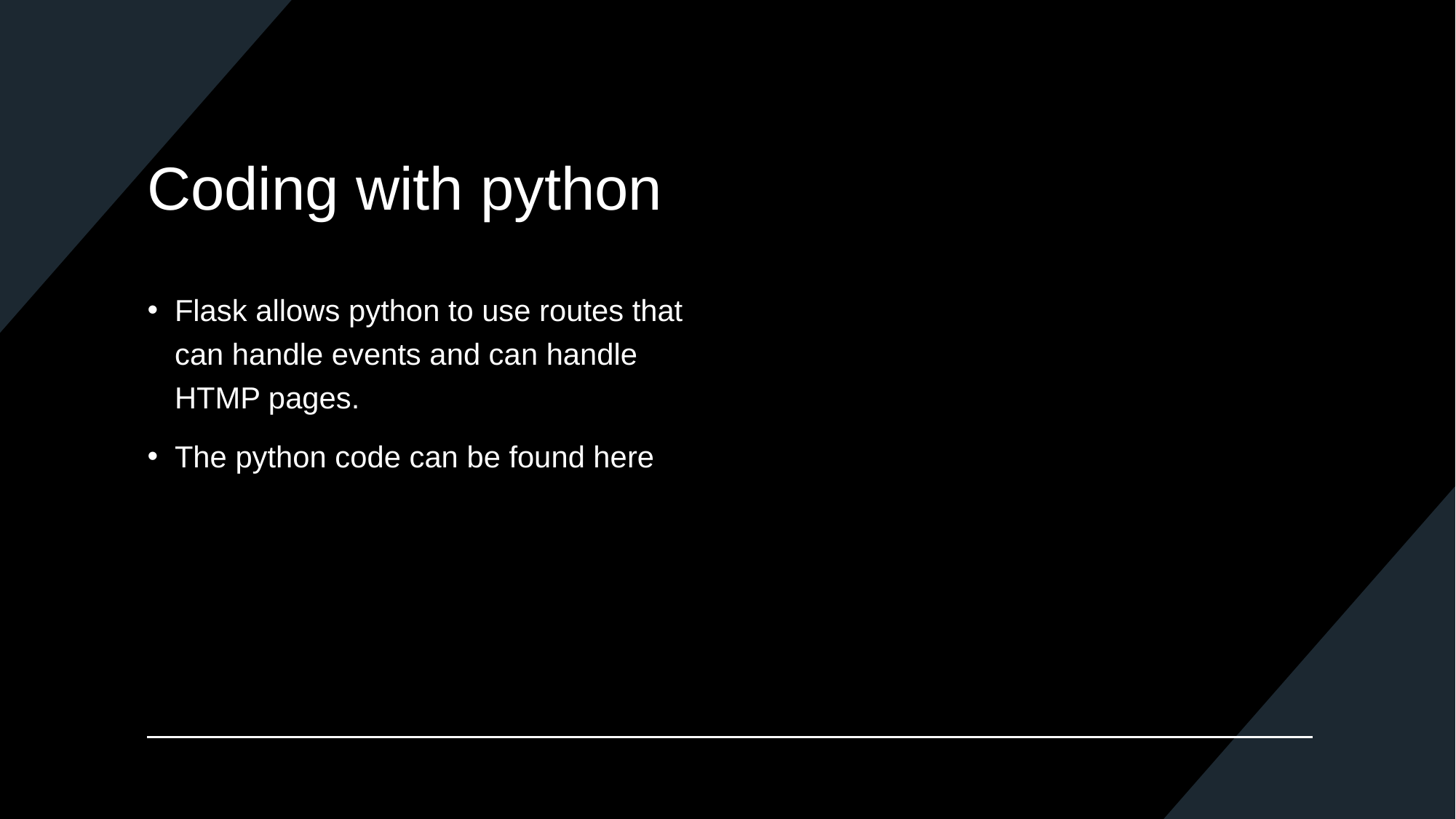

# Coding with python
Flask allows python to use routes that can handle events and can handle HTMP pages.
The python code can be found here